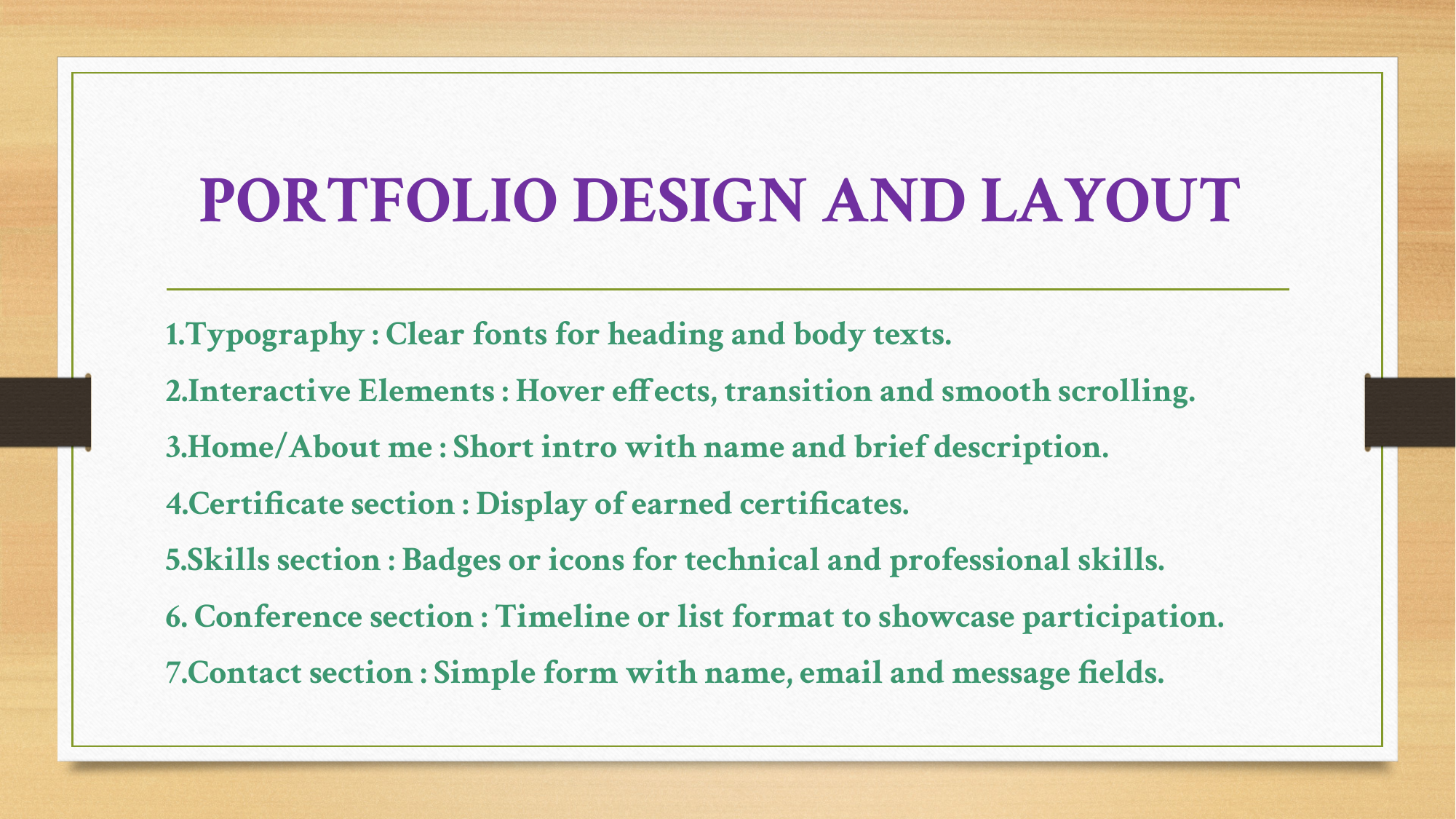

# PORTFOLIO DESIGN AND LAYOUT
1.Typography : Clear fonts for heading and body texts.
2.Interactive Elements : Hover effects, transition and smooth scrolling.
3.Home/About me : Short intro with name and brief description.
4.Certificate section : Display of earned certificates.
5.Skills section : Badges or icons for technical and professional skills.
6. Conference section : Timeline or list format to showcase participation.
7.Contact section : Simple form with name, email and message fields.